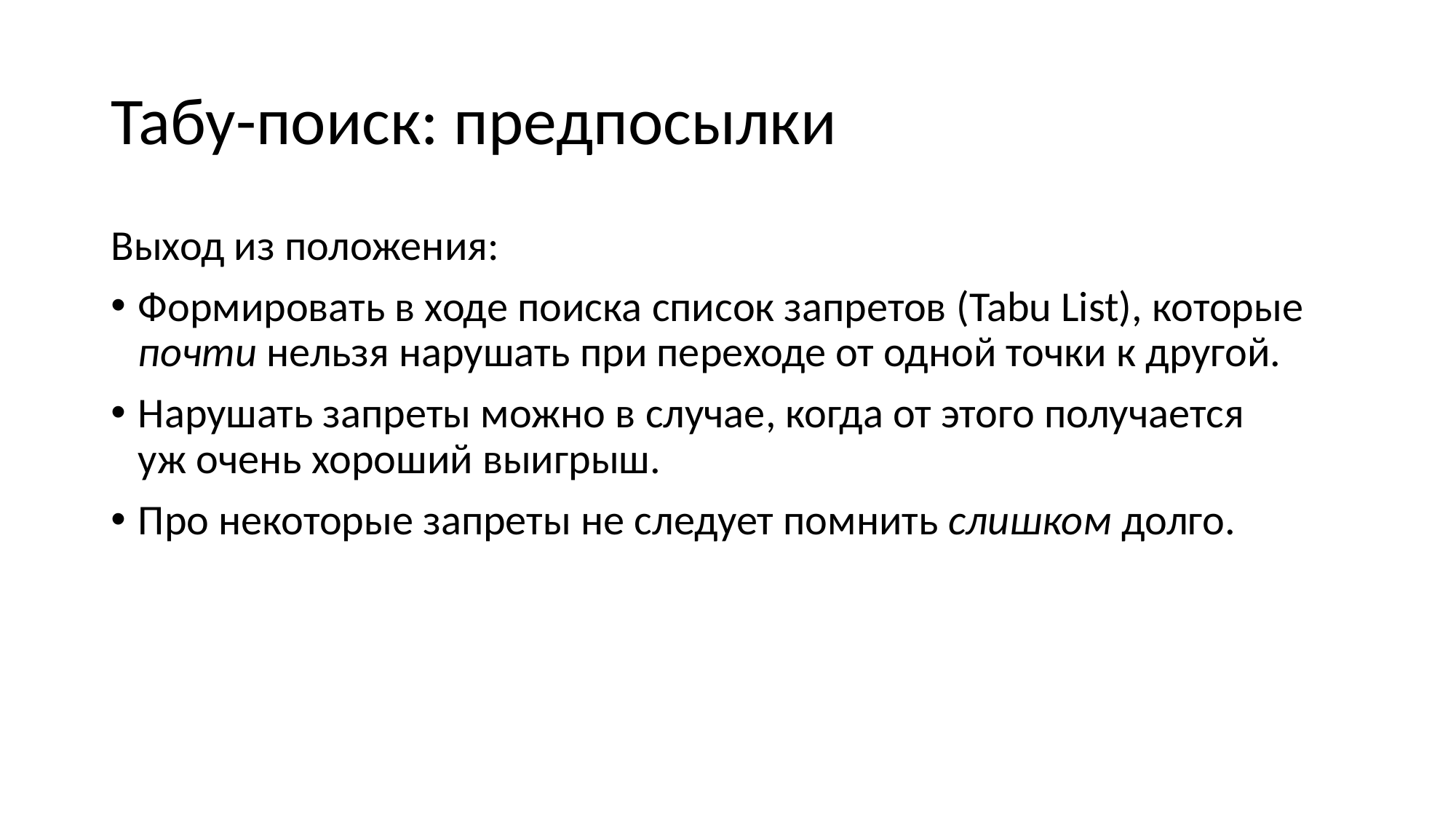

# Табу-поиск: предпосылки
Выход из положения:
Формировать в ходе поиска список запретов (Tabu List), которые почти нельзя нарушать при переходе от одной точки к другой.
Нарушать запреты можно в случае, когда от этого получается уж очень хороший выигрыш.
Про некоторые запреты не следует помнить слишком долго.